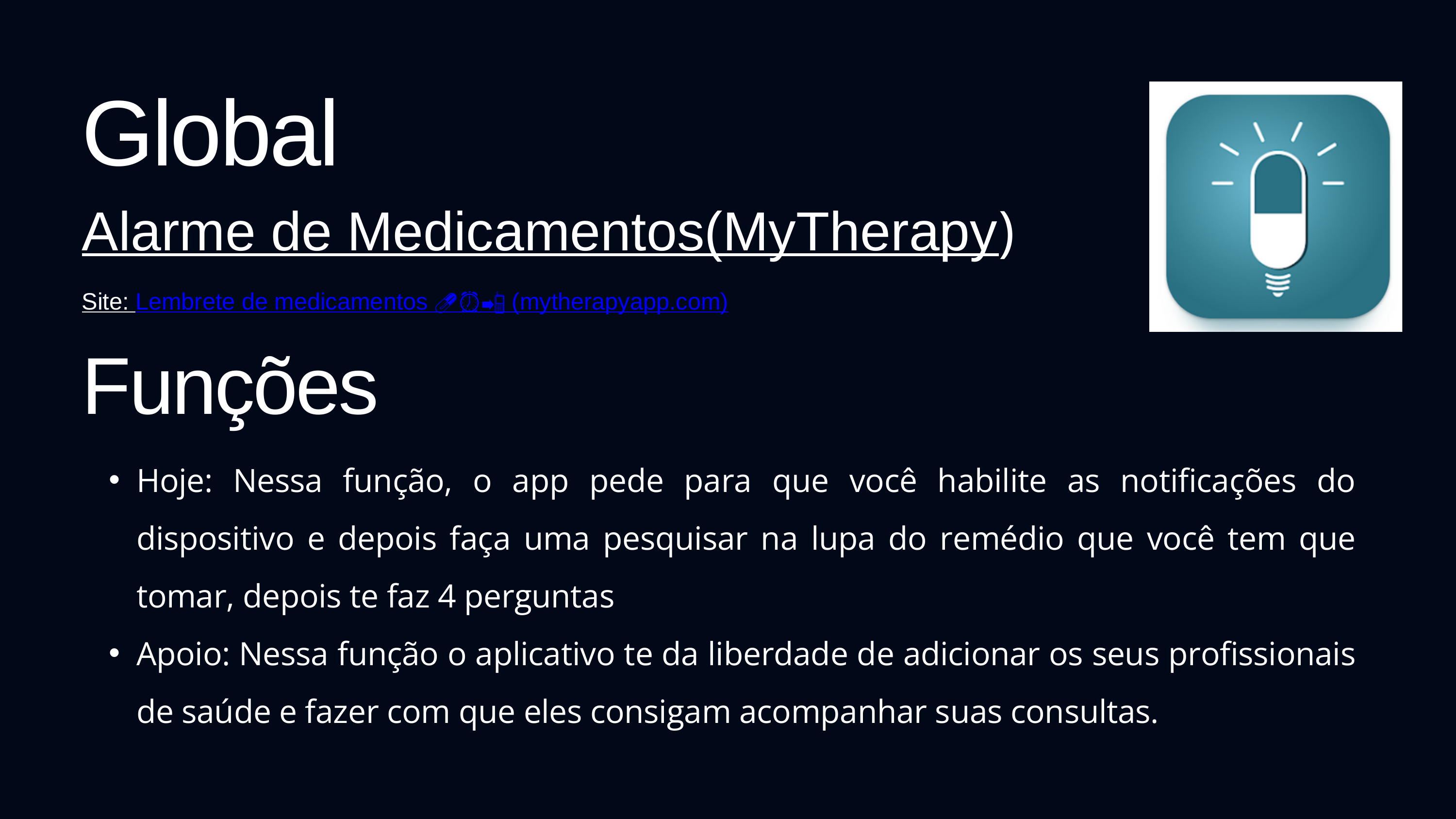

Global

Alarme de Medicamentos(MyTherapy)
Site: Lembrete de medicamentos 💊⏰📲 (mytherapyapp.com)
Funções
Hoje: Nessa função, o app pede para que você habilite as notificações do dispositivo e depois faça uma pesquisar na lupa do remédio que você tem que tomar, depois te faz 4 perguntas
Apoio: Nessa função o aplicativo te da liberdade de adicionar os seus profissionais de saúde e fazer com que eles consigam acompanhar suas consultas.